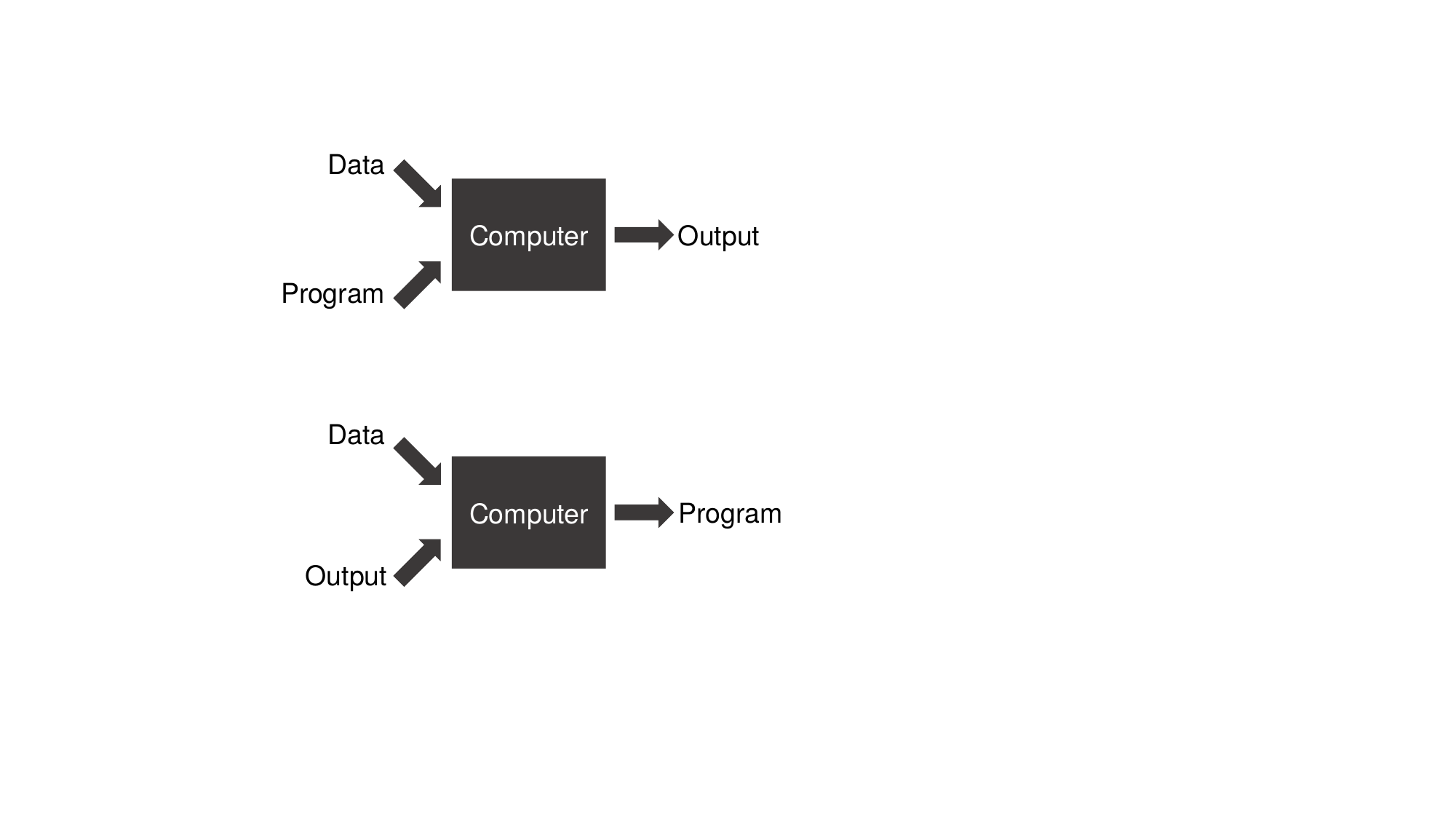

Data

Computer
Output

Program
Data

Computer
Program

Output